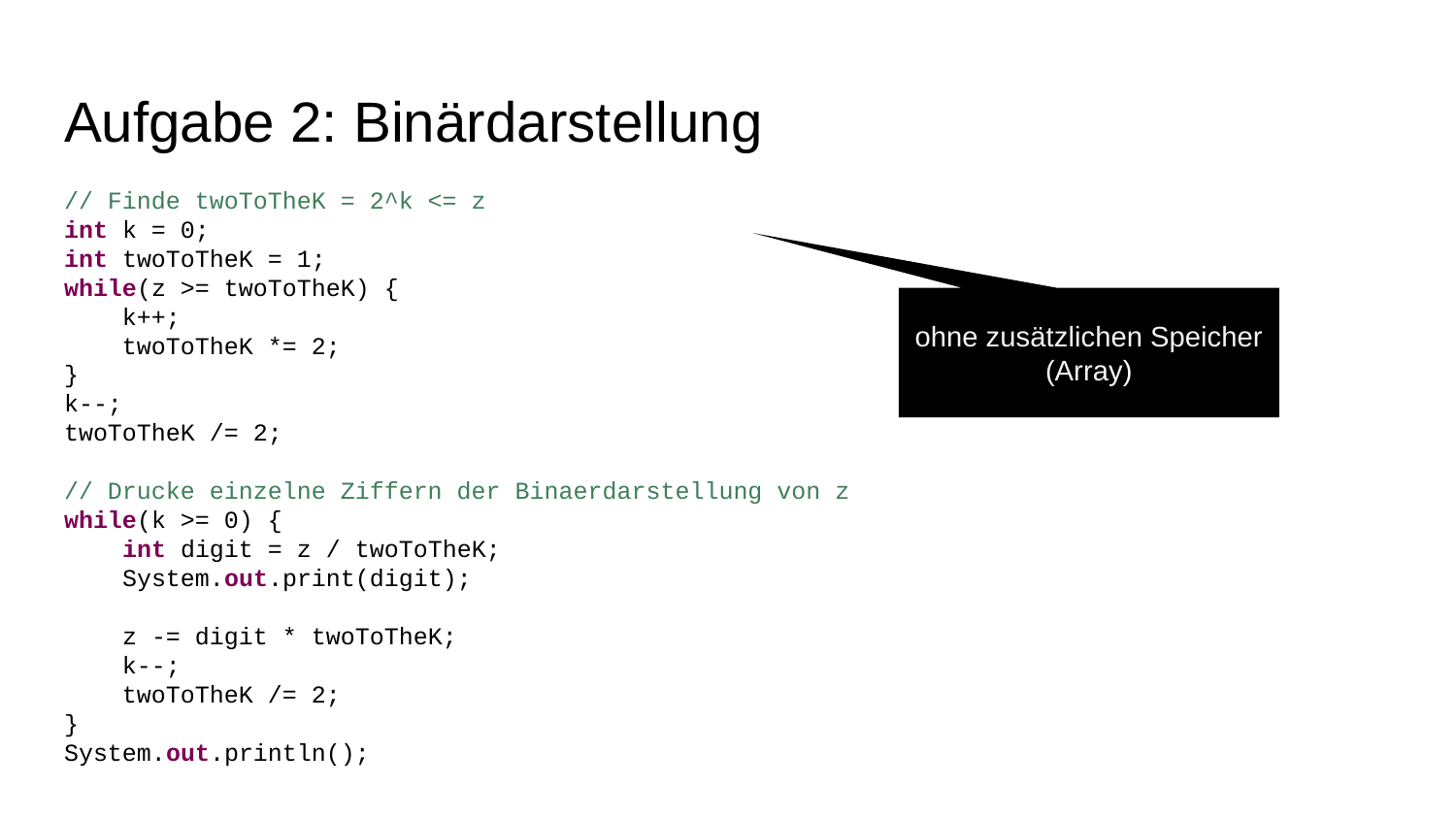

# Aufgabe 2: Binärdarstellung
// Finde twoToTheK = 2^k <= z
int k = 0;
int twoToTheK = 1;
while(z >= twoToTheK) {
    k++;
    twoToTheK *= 2;
}
k--;
twoToTheK /= 2;
// Drucke einzelne Ziffern der Binaerdarstellung von z
while(k >= 0) {
    int digit = z / twoToTheK;
    System.out.print(digit);
    z -= digit * twoToTheK;
    k--;
    twoToTheK /= 2;
}
System.out.println();

ohne zusätzlichen Speicher (Array)